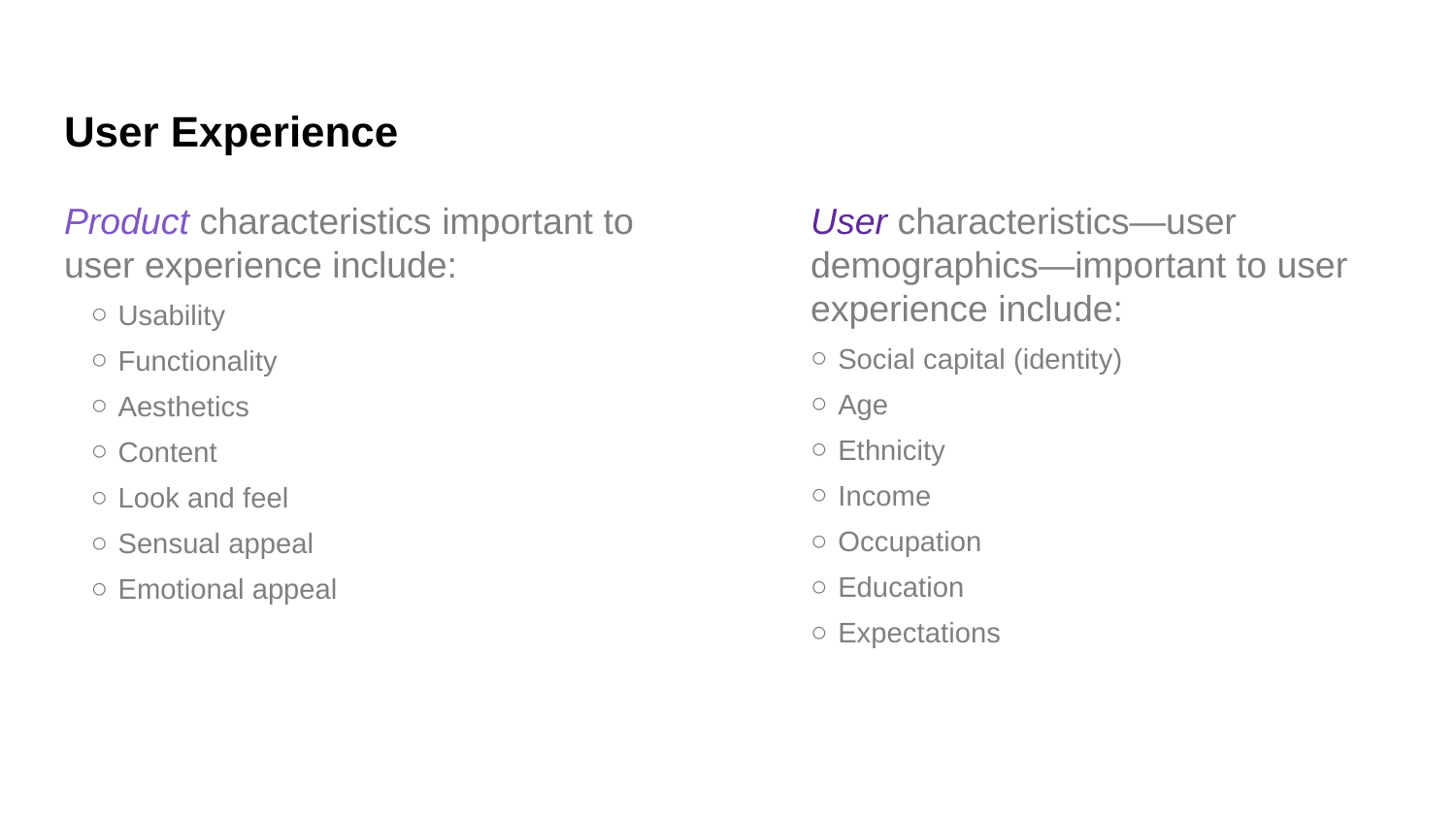

# User Experience
Product characteristics important to user experience include:
Usability
Functionality
Aesthetics
Content
Look and feel
Sensual appeal
Emotional appeal

User characteristics—user demographics—important to user experience include:
Social capital (identity)
Age
Ethnicity
Income
Occupation
Education
Expectations